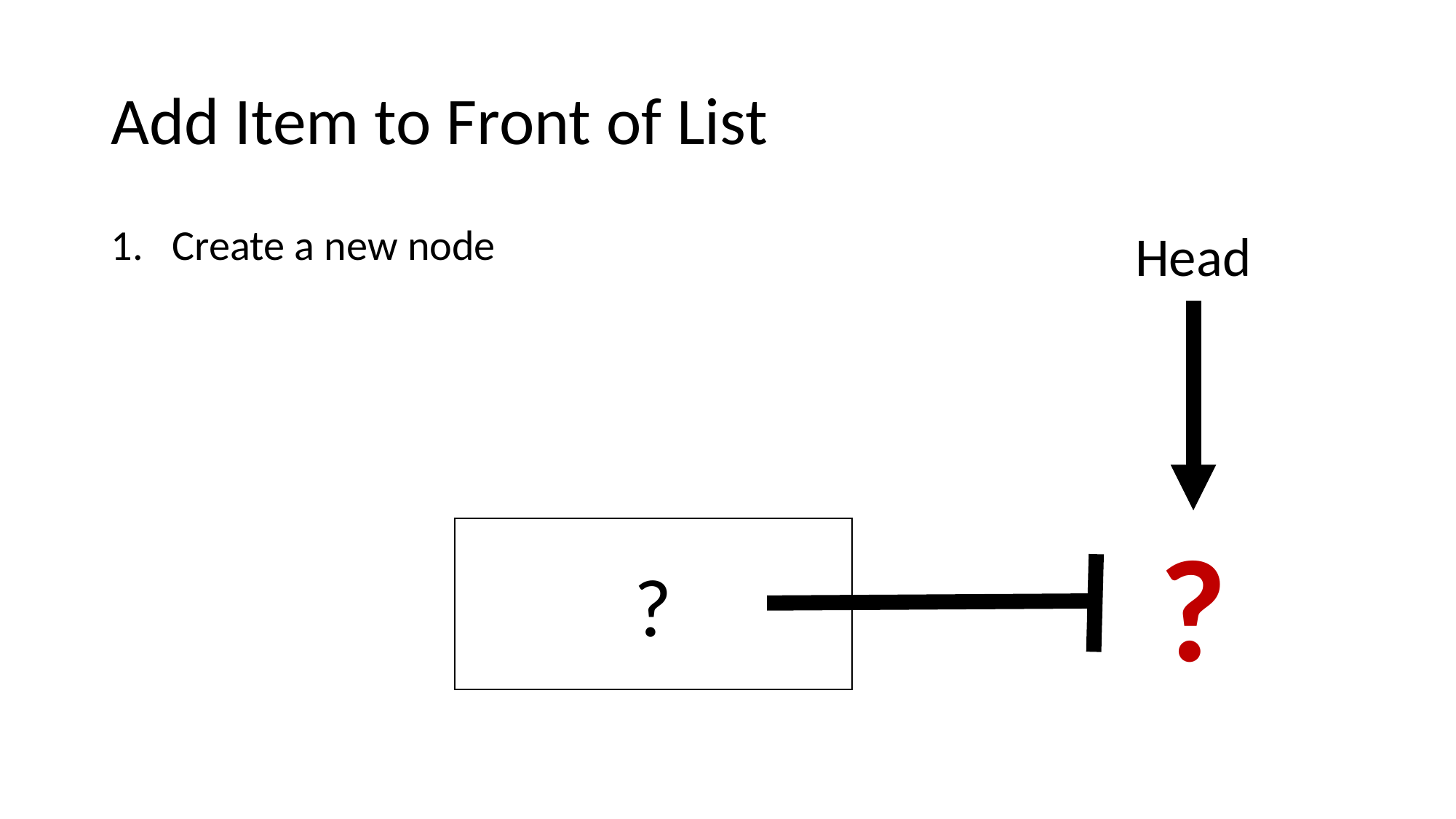

# Add Item to Front of List
Head
Create a new node

?
?